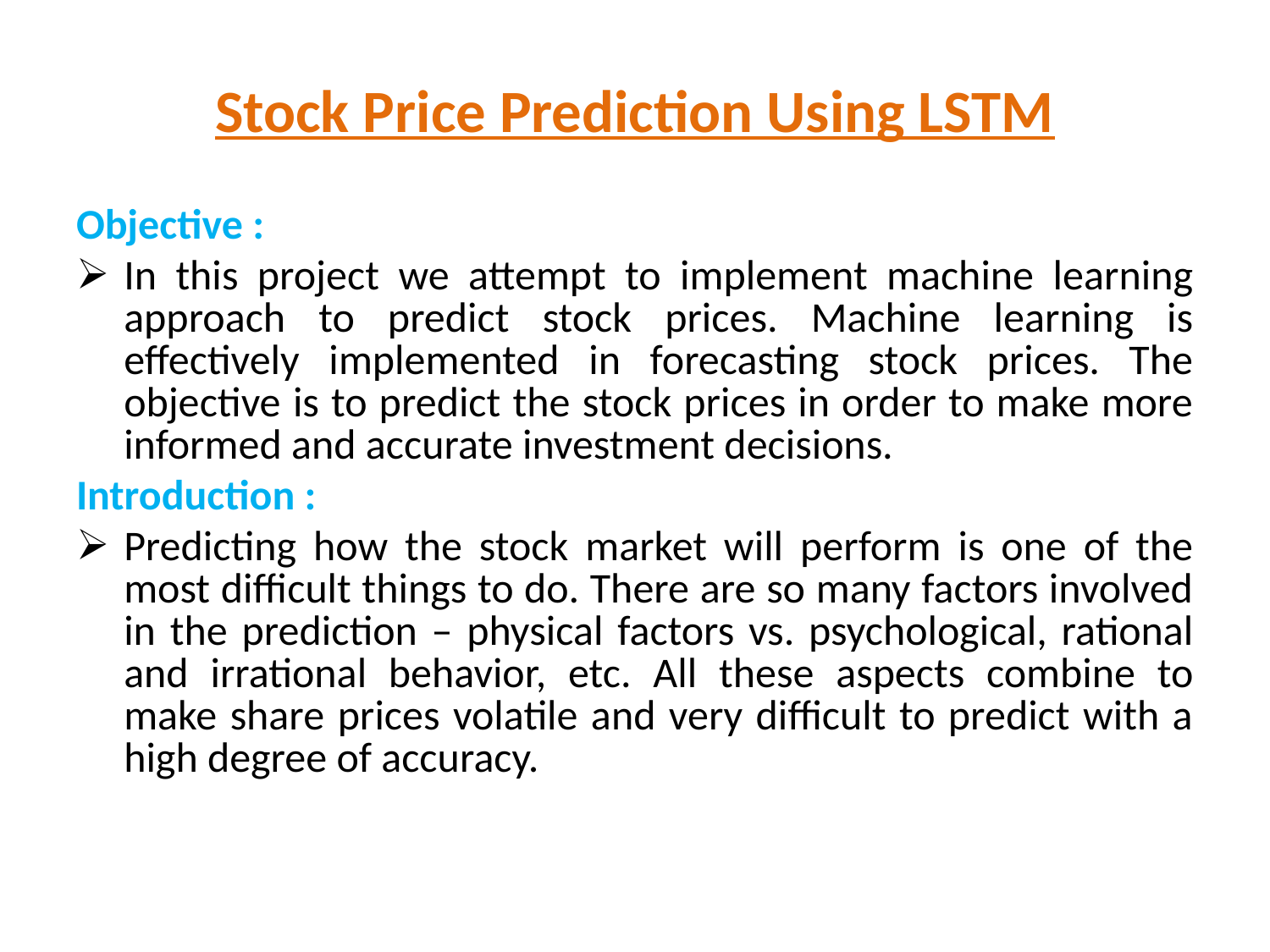

Stock Price Prediction Using LSTM
Objective :
In this project we attempt to implement machine learning approach to predict stock prices. Machine learning is effectively implemented in forecasting stock prices. The objective is to predict the stock prices in order to make more informed and accurate investment decisions.
Introduction :
Predicting how the stock market will perform is one of the most difficult things to do. There are so many factors involved in the prediction – physical factors vs. psychological, rational and irrational behavior, etc. All these aspects combine to make share prices volatile and very difficult to predict with a high degree of accuracy.